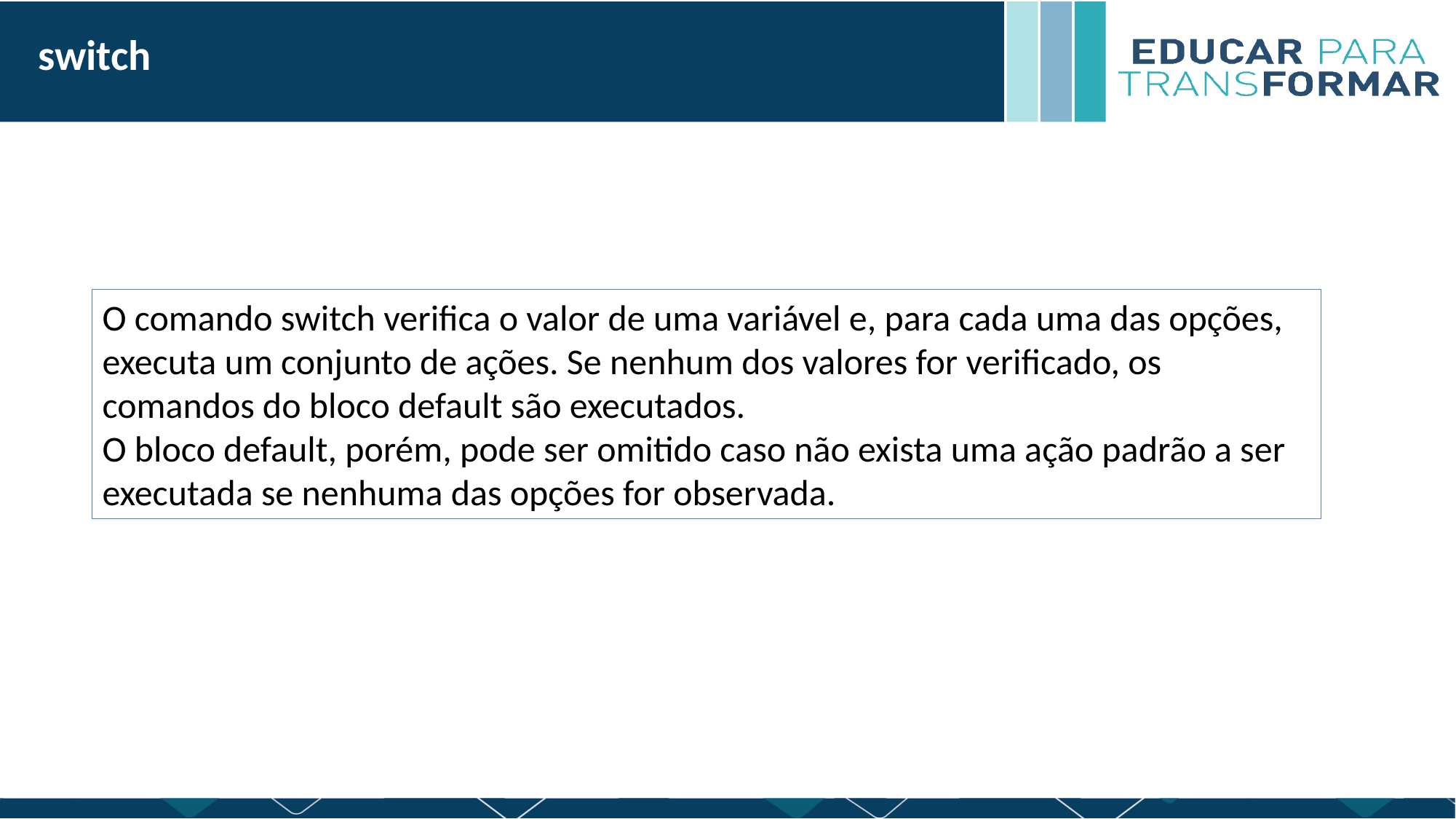

switch
O comando switch verifica o valor de uma variável e, para cada uma das opções, executa um conjunto de ações. Se nenhum dos valores for verificado, os comandos do bloco default são executados.
O bloco default, porém, pode ser omitido caso não exista uma ação padrão a ser executada se nenhuma das opções for observada.